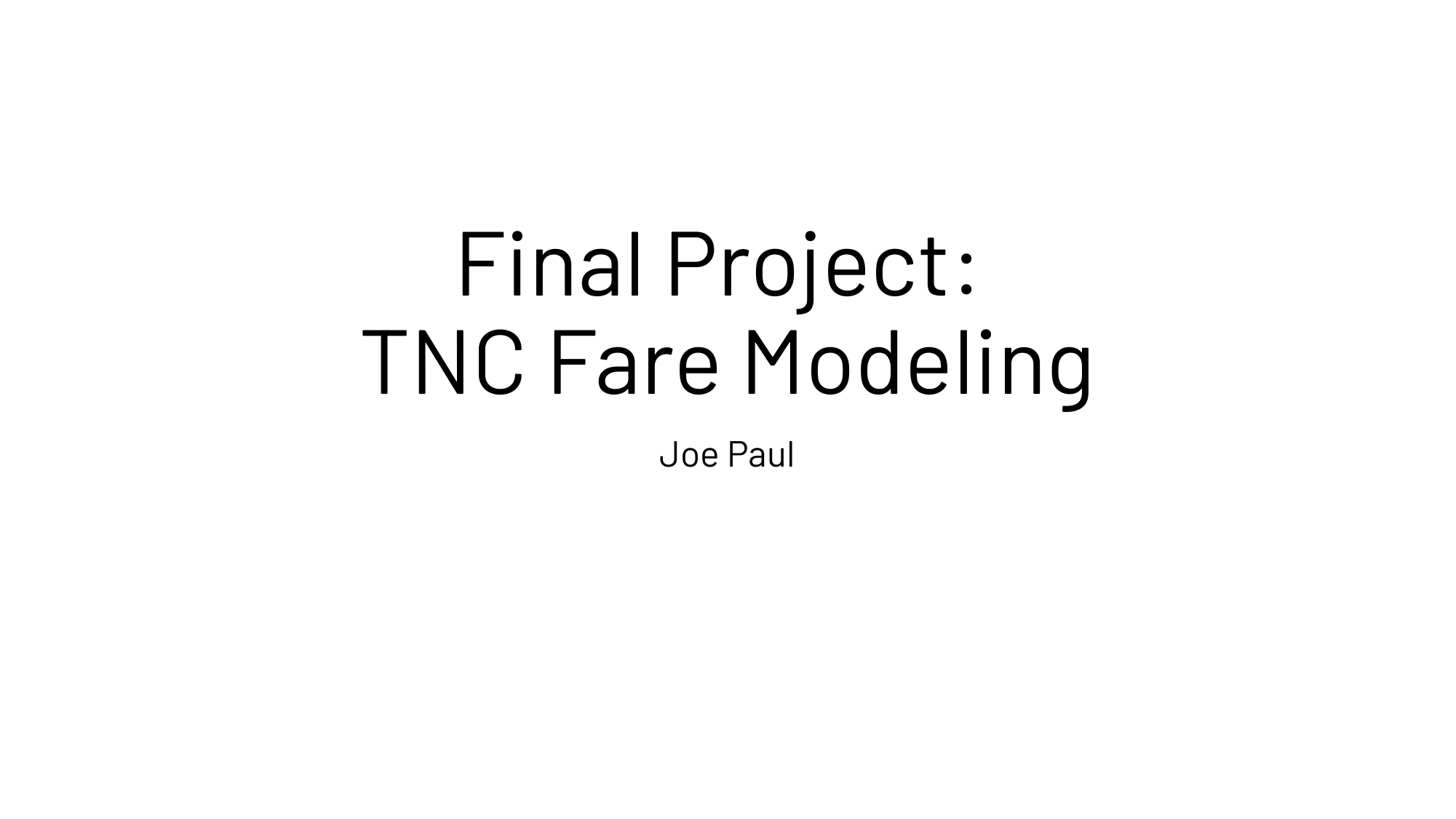

# Final Project: TNC Fare Modeling
Joe Paul